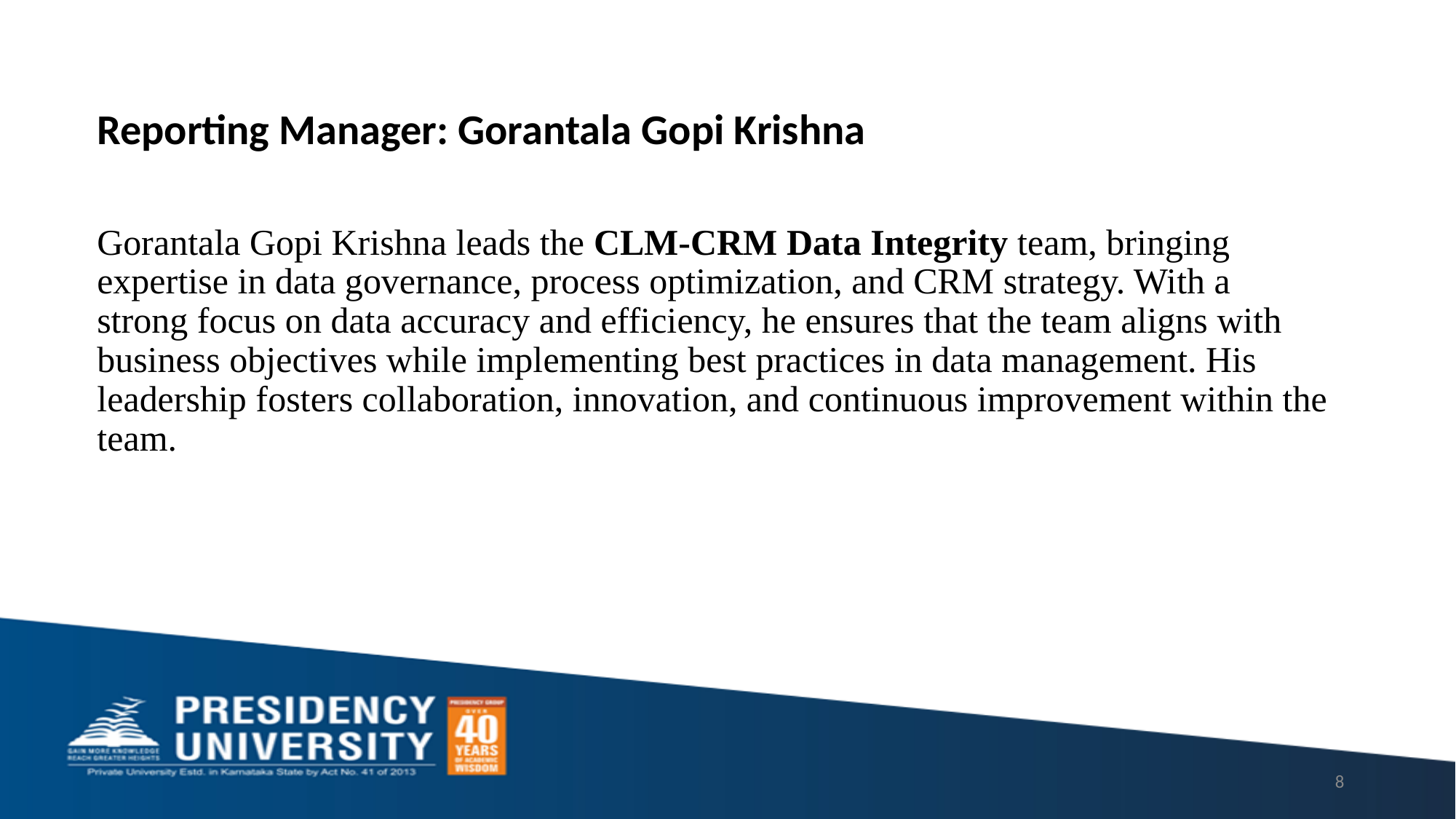

Reporting Manager: Gorantala Gopi Krishna

Gorantala Gopi Krishna leads the CLM-CRM Data Integrity team, bringing expertise in data governance, process optimization, and CRM strategy. With a strong focus on data accuracy and efficiency, he ensures that the team aligns with business objectives while implementing best practices in data management. His leadership fosters collaboration, innovation, and continuous improvement within the team.

8